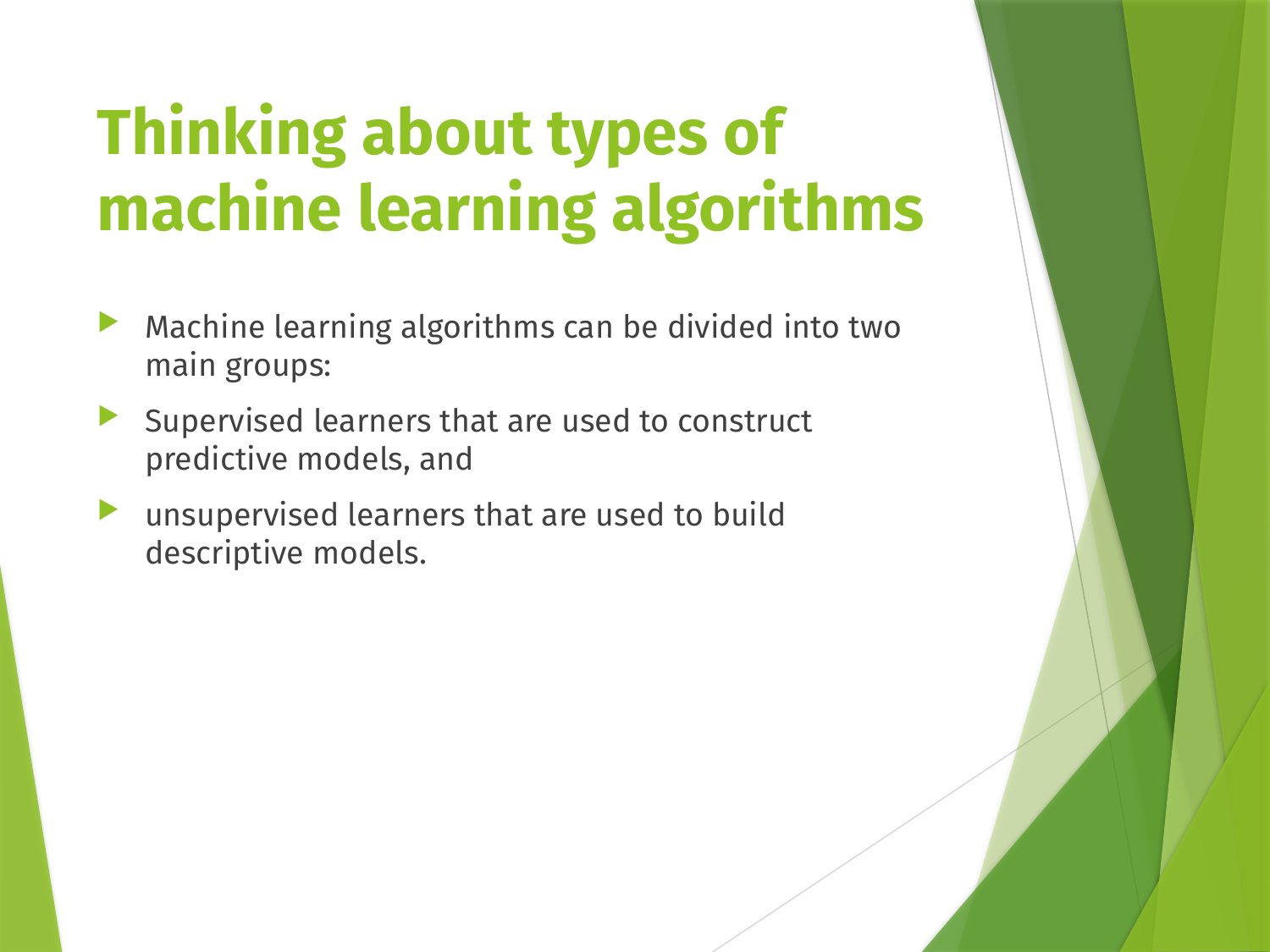

# Thinking about types of machine learning algorithms
Machine learning algorithms can be divided into two main groups:
Supervised learners that are used to construct predictive models, and
unsupervised learners that are used to build descriptive models.